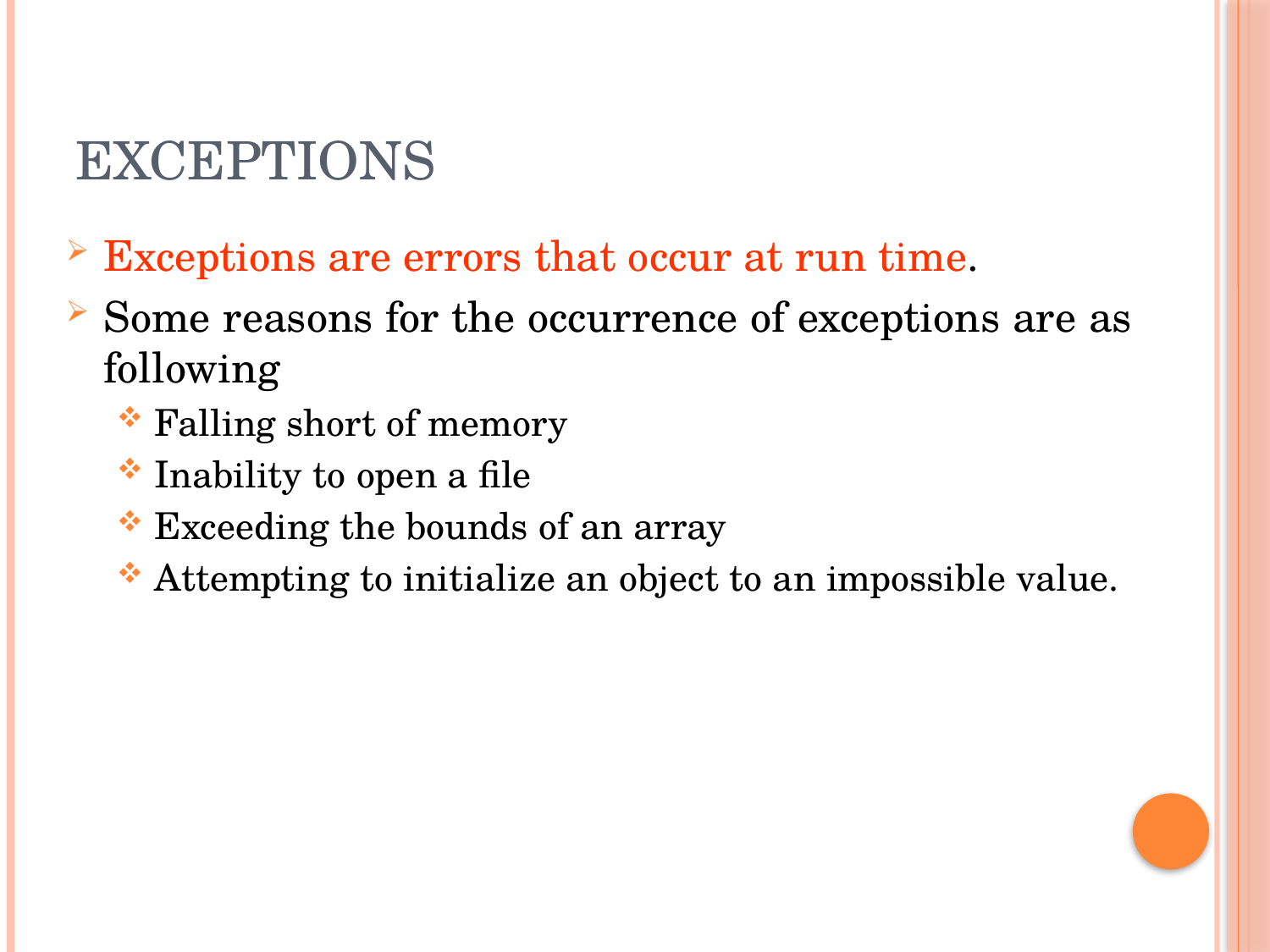

# Exceptions
Exceptions are errors that occur at run time.
Some reasons for the occurrence of exceptions are as following
Falling short of memory
Inability to open a file
Exceeding the bounds of an array
Attempting to initialize an object to an impossible value.